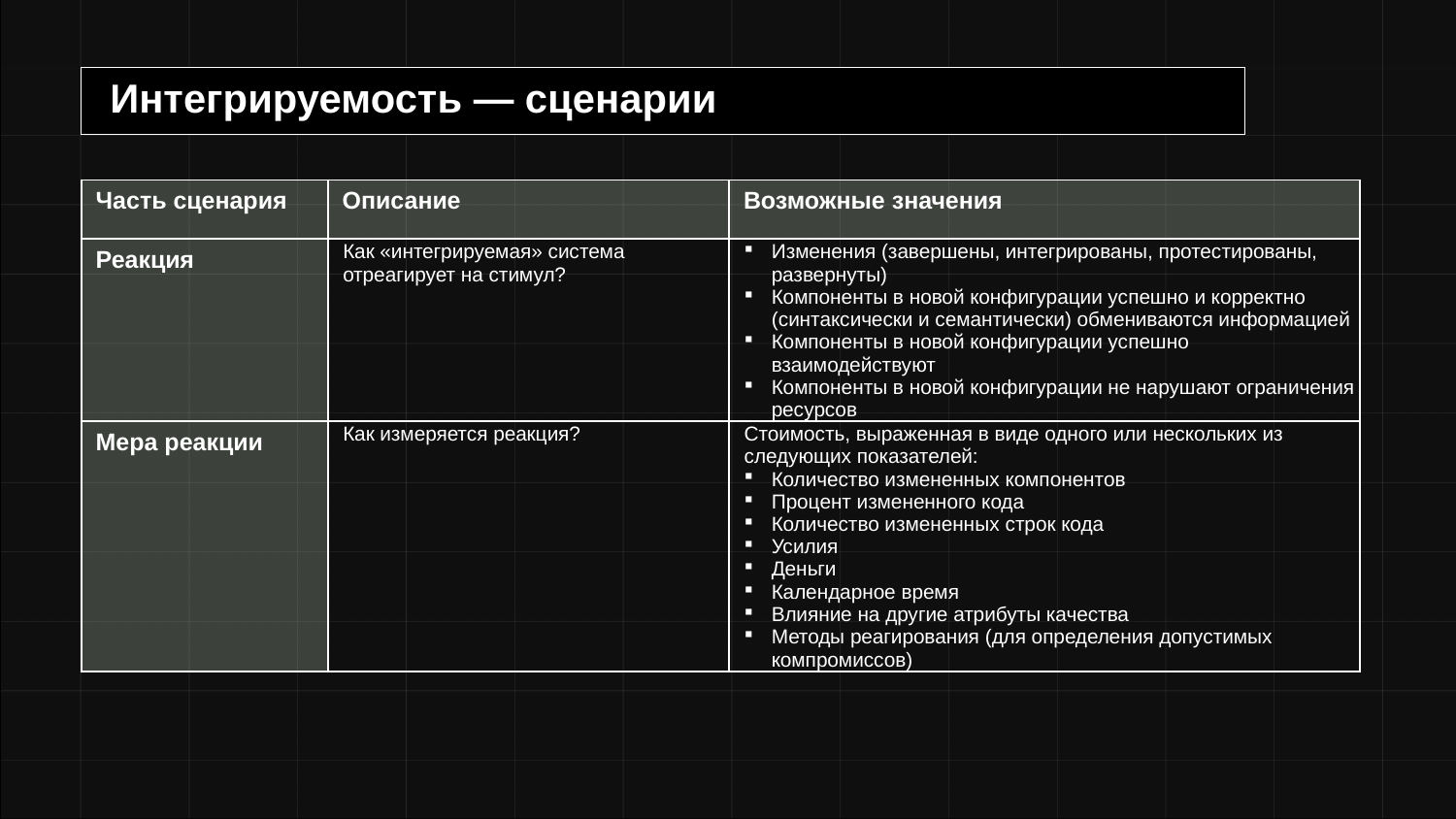

# Интегрируемость — сценарии
| Часть сценария | Описание | Возможные значения |
| --- | --- | --- |
| Реакция | Как «интегрируемая» система отреагирует на стимул? | Изменения (завершены, интегрированы, протестированы, развернуты) Компоненты в новой конфигурации успешно и корректно (синтаксически и семантически) обмениваются информацией Компоненты в новой конфигурации успешно взаимодействуют Компоненты в новой конфигурации не нарушают ограничения ресурсов |
| Мера реакции | Как измеряется реакция? | Стоимость, выраженная в виде одного или нескольких из следующих показателей: Количество измененных компонентов Процент измененного кода Количество измененных строк кода Усилия Деньги Календарное время Влияние на другие атрибуты качества Методы реагирования (для определения допустимых компромиссов) |